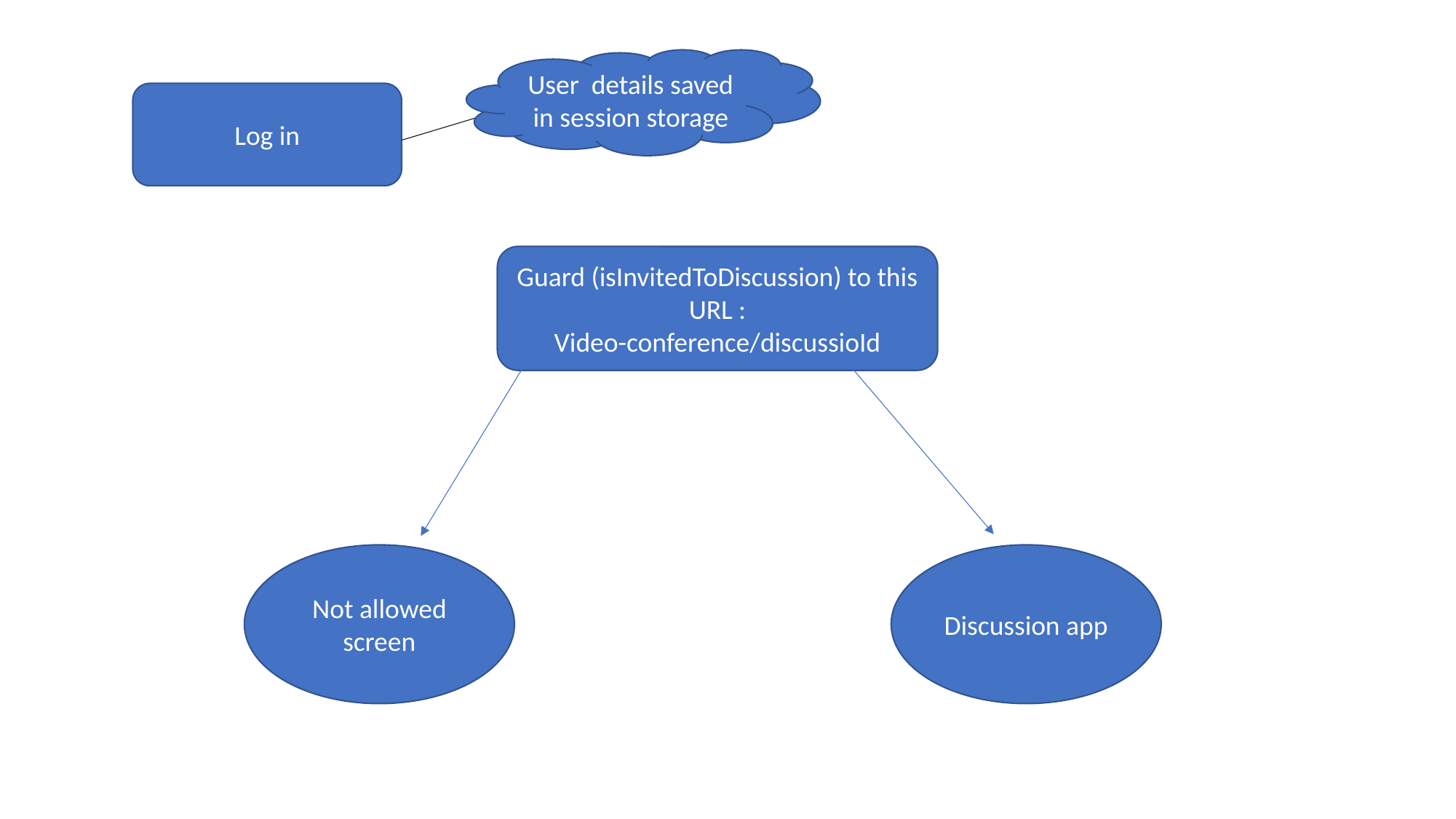

User  details saved in session storage
Log in
Guard (isInvitedToDiscussion) to this URL :
Video-conference/discussioId
Not allowed screen
Discussion app